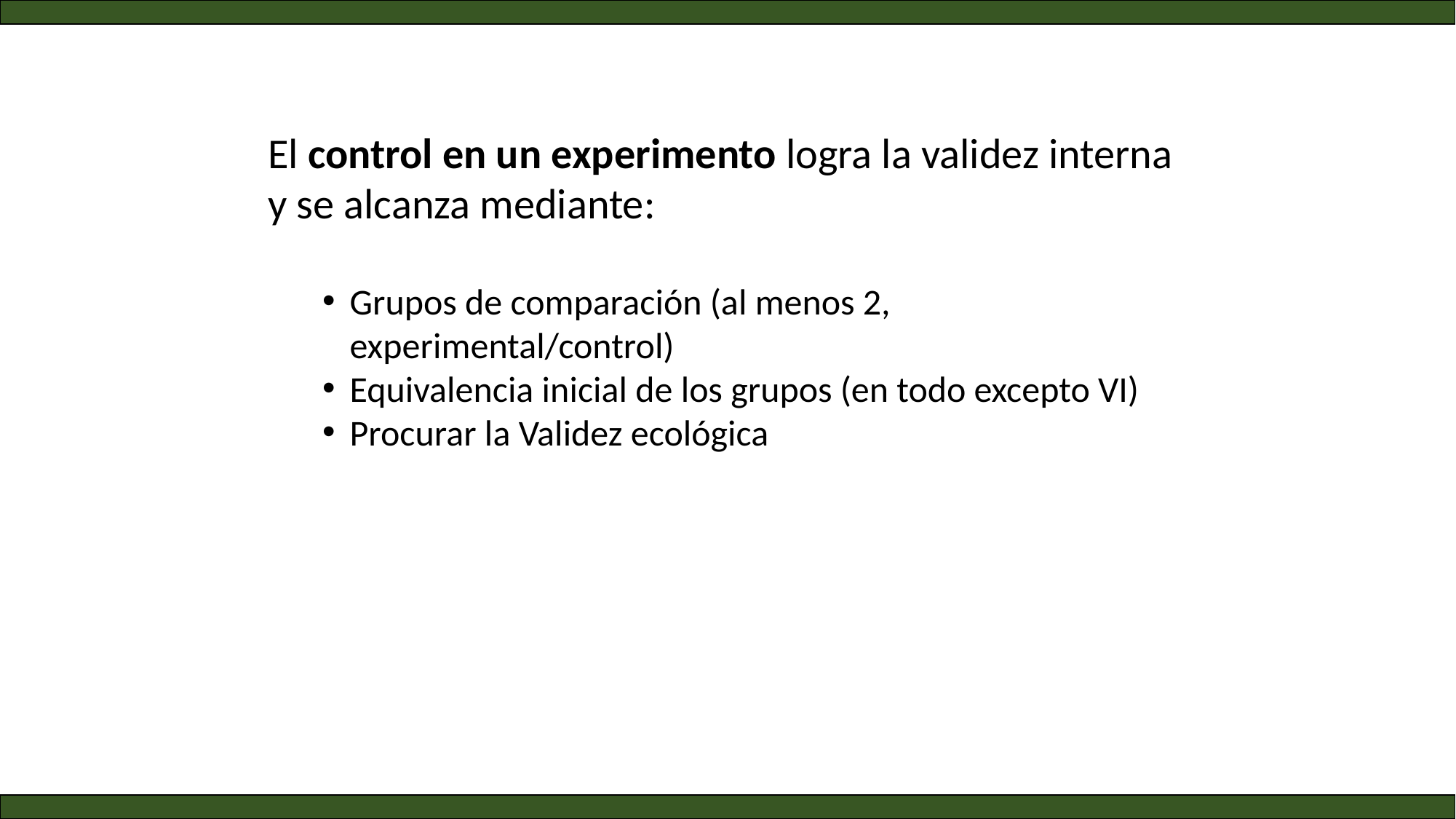

El control en un experimento logra la validez interna y se alcanza mediante:

Grupos de comparación (al menos 2, experimental/control)
Equivalencia inicial de los grupos (en todo excepto VI)
Procurar la Validez ecológica